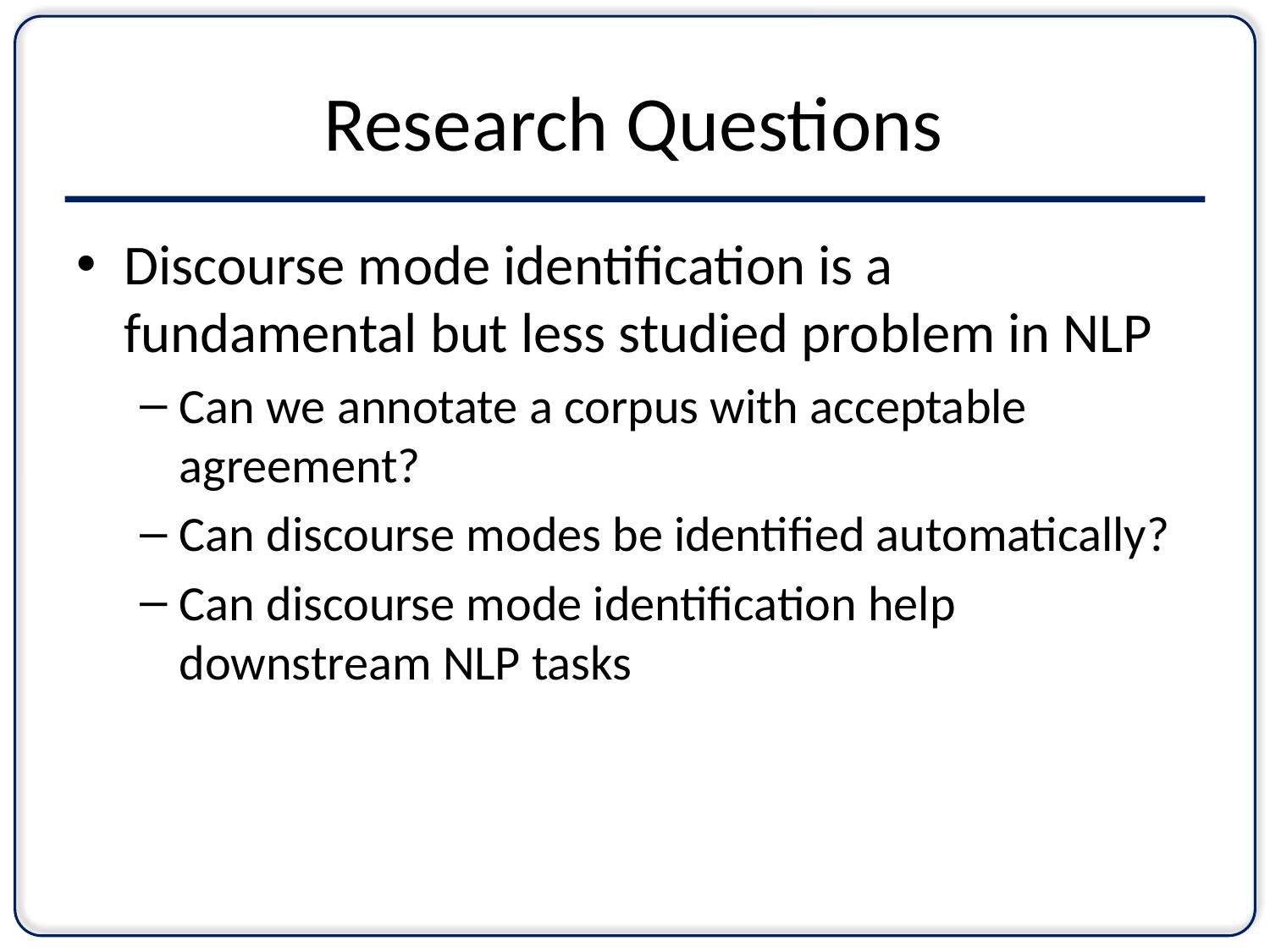

# Research Questions
Discourse mode identification is a fundamental but less studied problem in NLP
Can we annotate a corpus with acceptable agreement?
Can discourse modes be identified automatically?
Can discourse mode identification help downstream NLP tasks